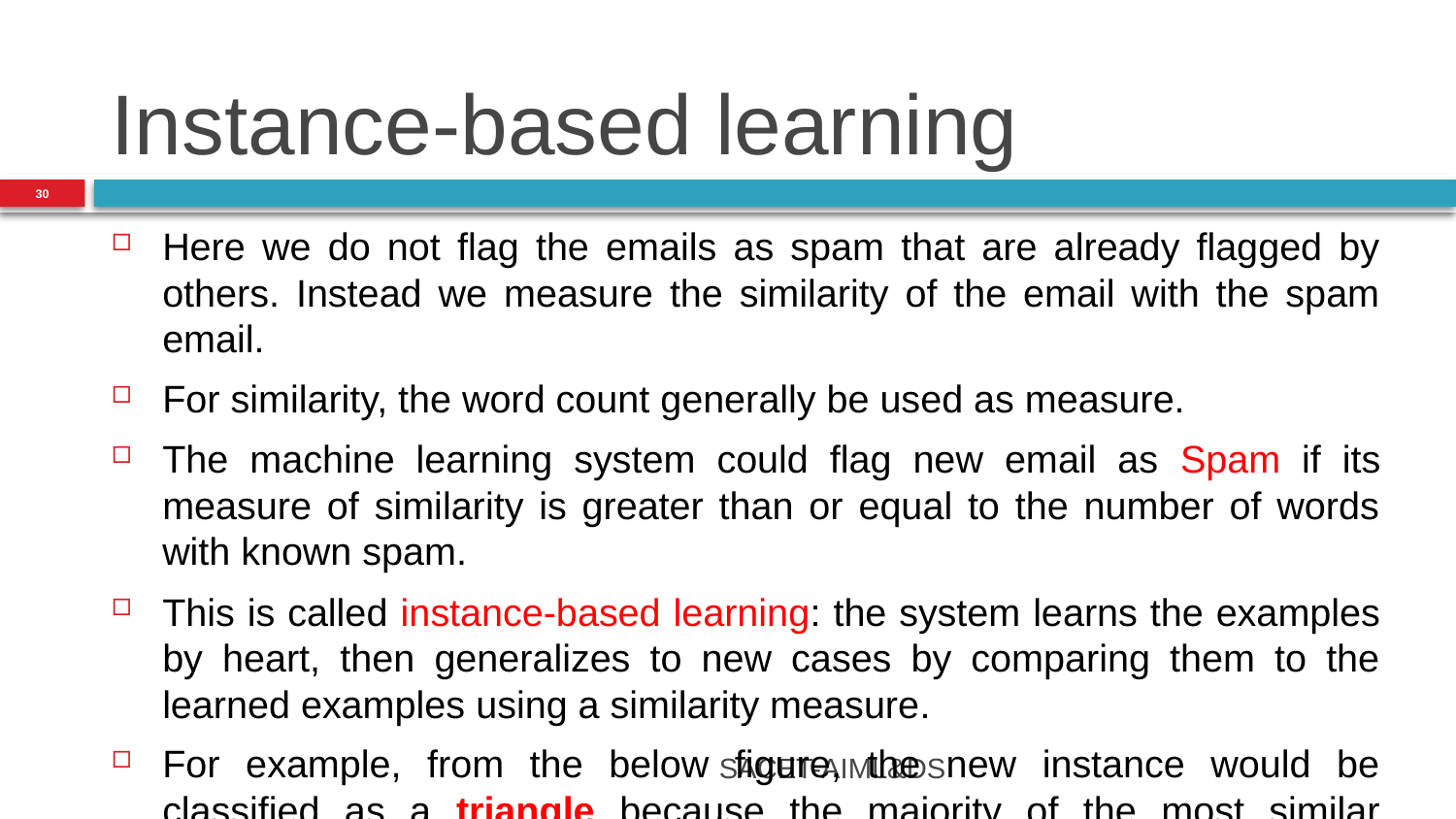

# Instance-based learning
30
Here we do not flag the emails as spam that are already flagged by others. Instead we measure the similarity of the email with the spam email.
For similarity, the word count generally be used as measure.
The machine learning system could flag new email as Spam if its measure of similarity is greater than or equal to the number of words with known spam.
This is called instance-based learning: the system learns the examples by heart, then generalizes to new cases by comparing them to the learned examples using a similarity measure.
For example, from the below figure, the new instance would be classified as a triangle because the majority of the most similar instances belong to that class.
SACET-AIML&DS